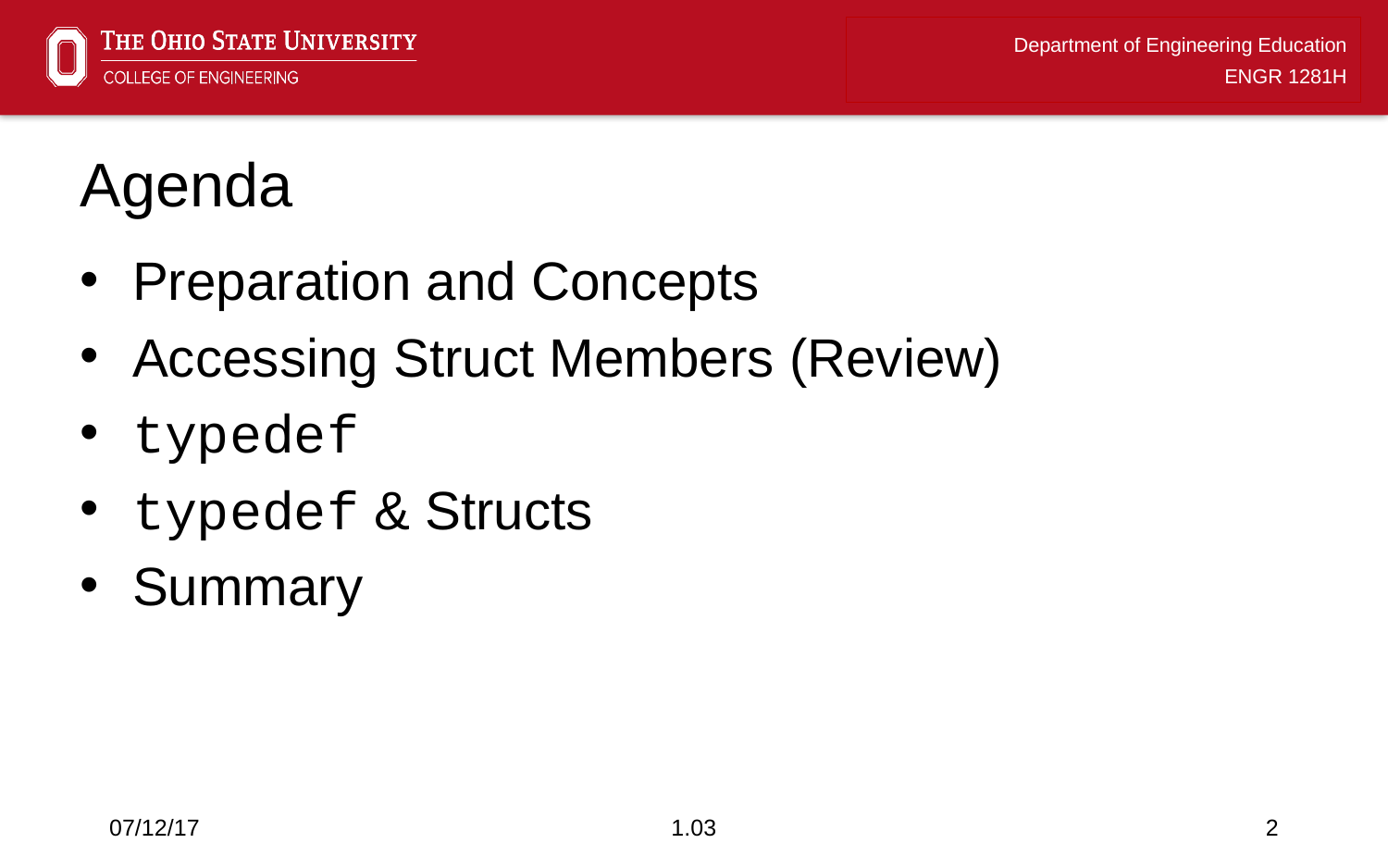

# Agenda
Preparation and Concepts
Accessing Struct Members (Review)
typedef
typedef & Structs
Summary
07/12/17
1.03
2